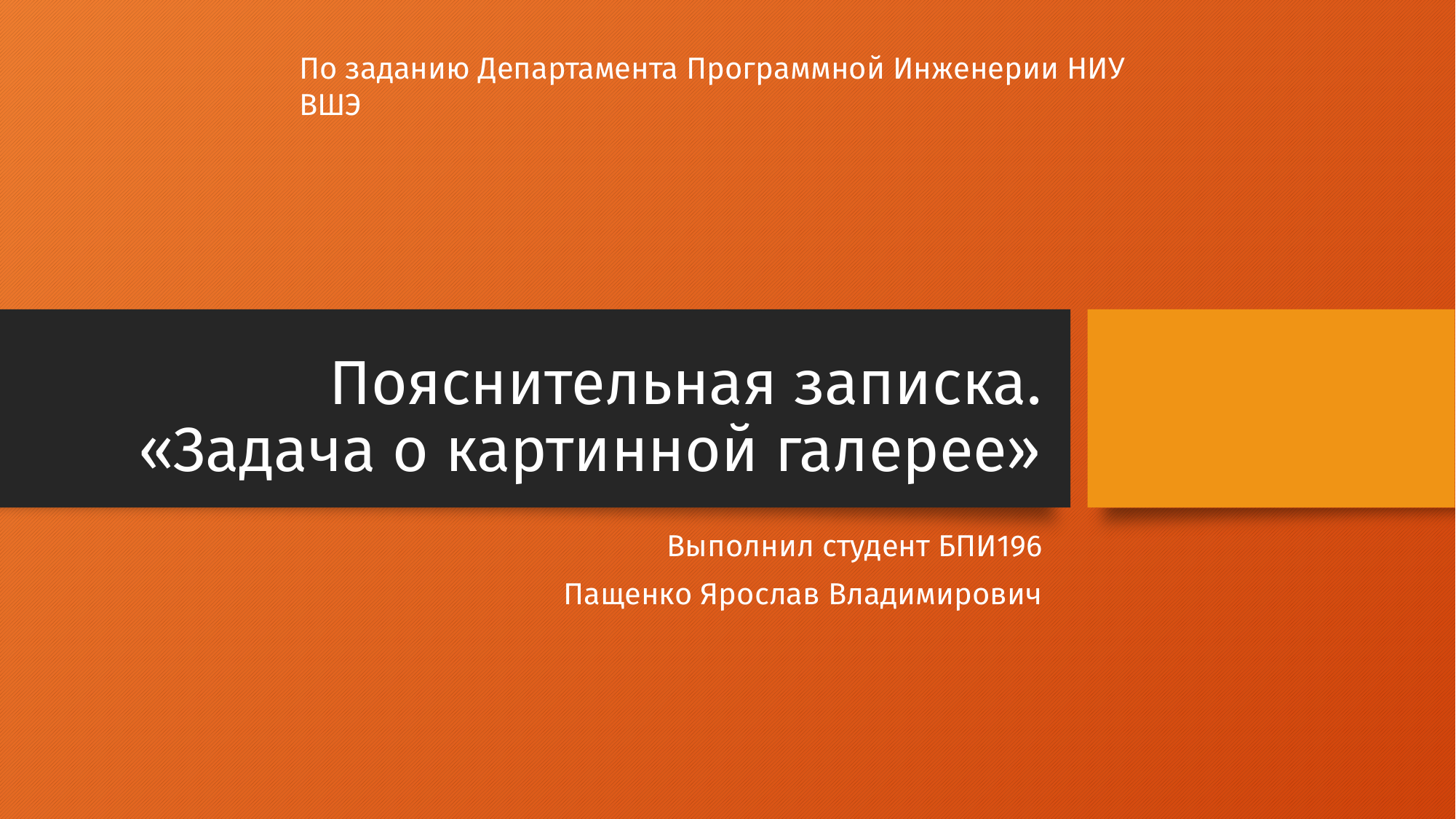

По заданию Департамента Программной Инженерии НИУ ВШЭ
# Пояснительная записка. «Задача о картинной галерее»
Выполнил студент БПИ196
Пащенко Ярослав Владимирович